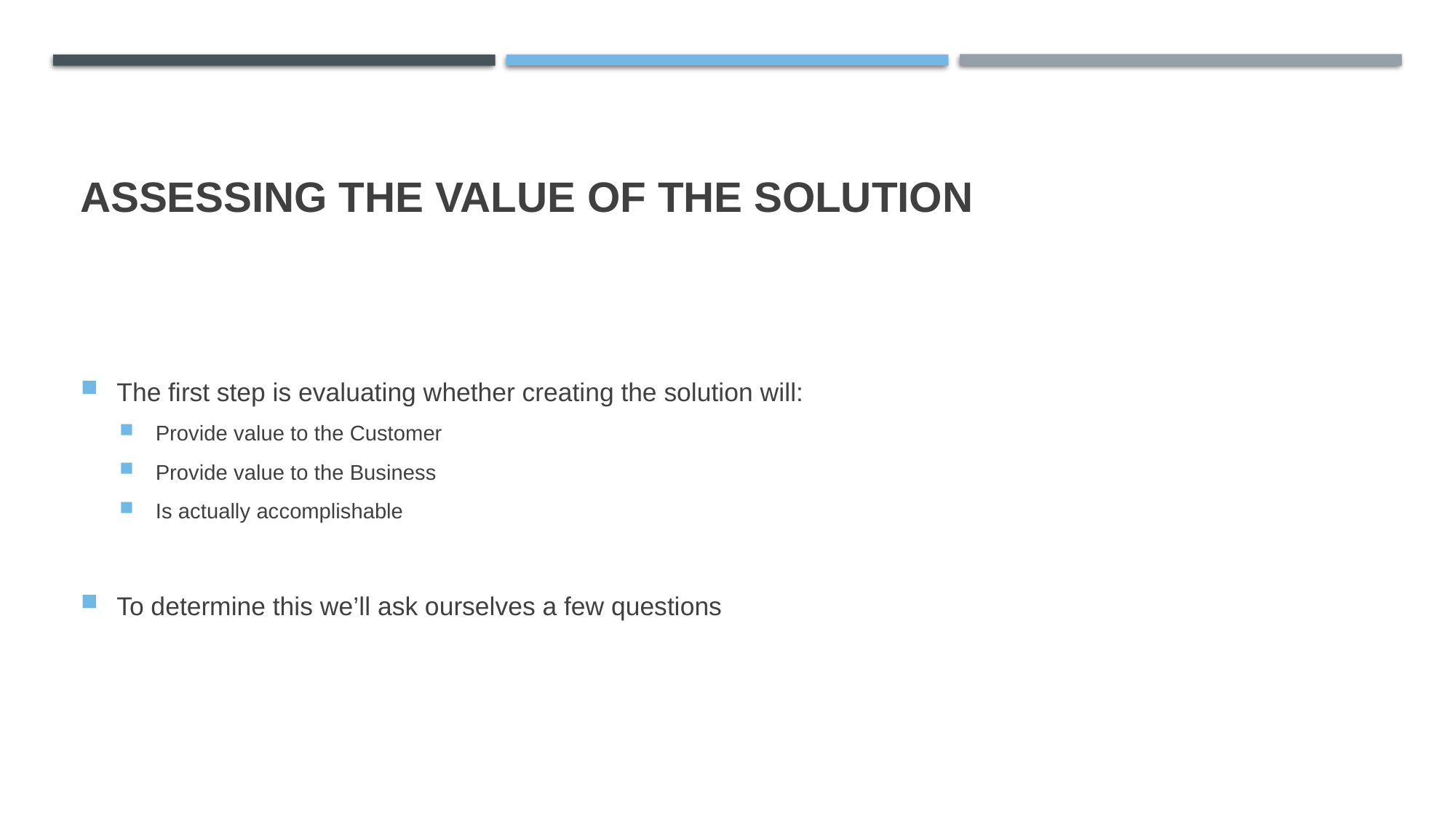

# Assessing the value of the solution
The first step is evaluating whether creating the solution will:
Provide value to the Customer
Provide value to the Business
Is actually accomplishable

To determine this we’ll ask ourselves a few questions